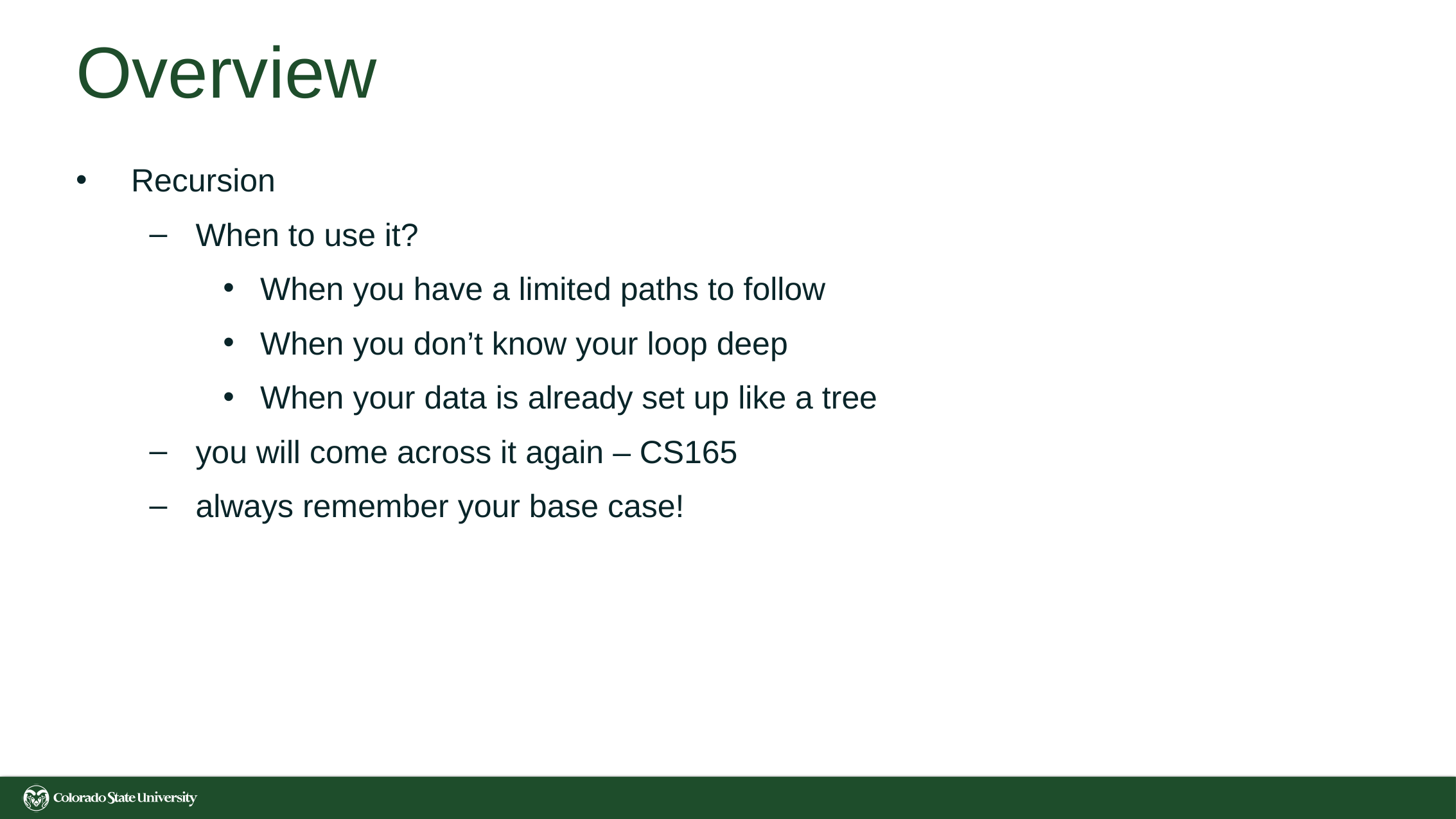

# Overview
Recursion
When to use it?
When you have a limited paths to follow
When you don’t know your loop deep
When your data is already set up like a tree
you will come across it again – CS165
always remember your base case!